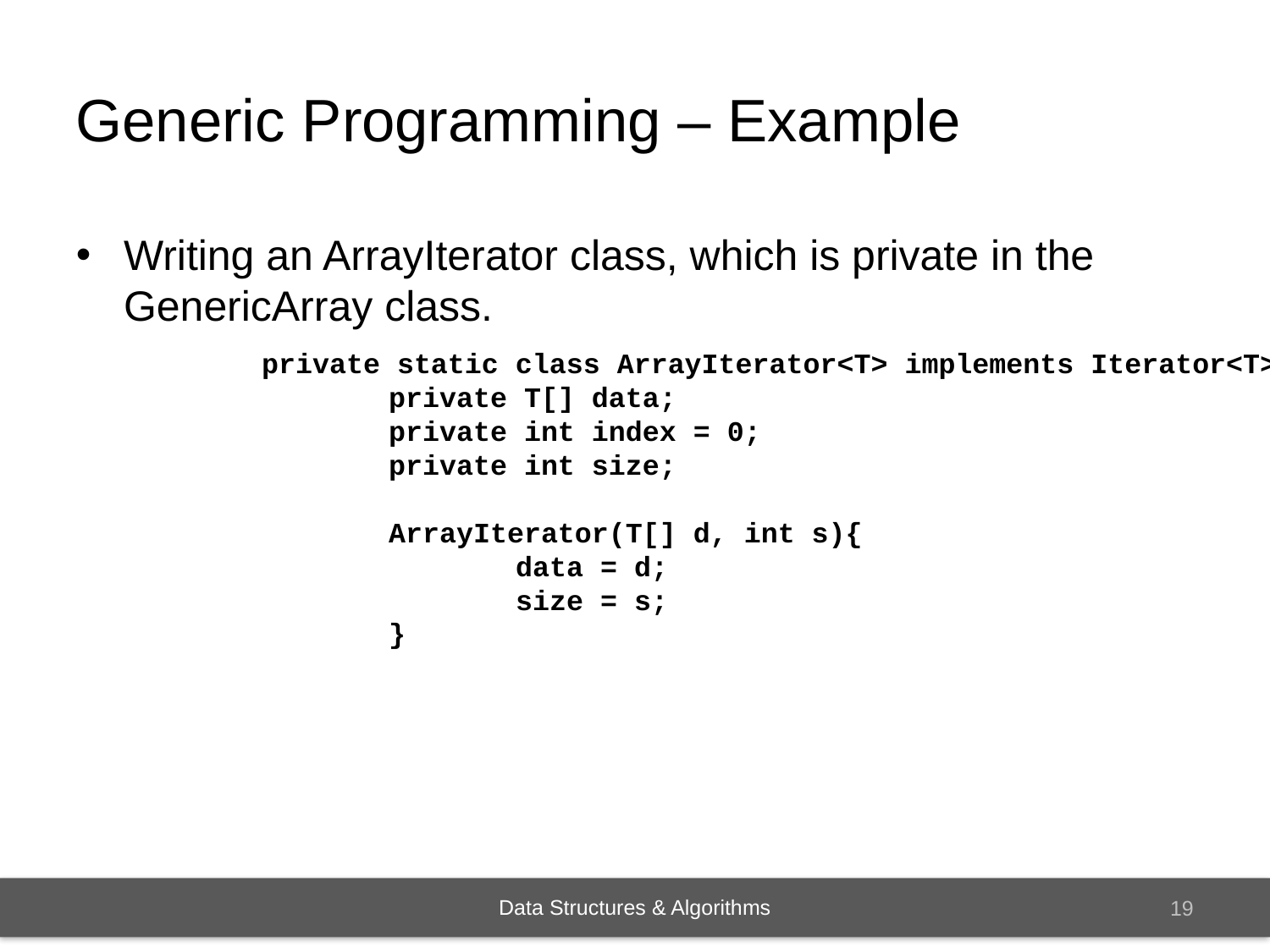

Generic Programming – Example
Writing an ArrayIterator class, which is private in the GenericArray class.
	private static class ArrayIterator<T> implements Iterator<T>{
		private T[] data;
		private int index = 0;
		private int size;

		ArrayIterator(T[] d, int s){
			data = d;
			size = s;
		}
19